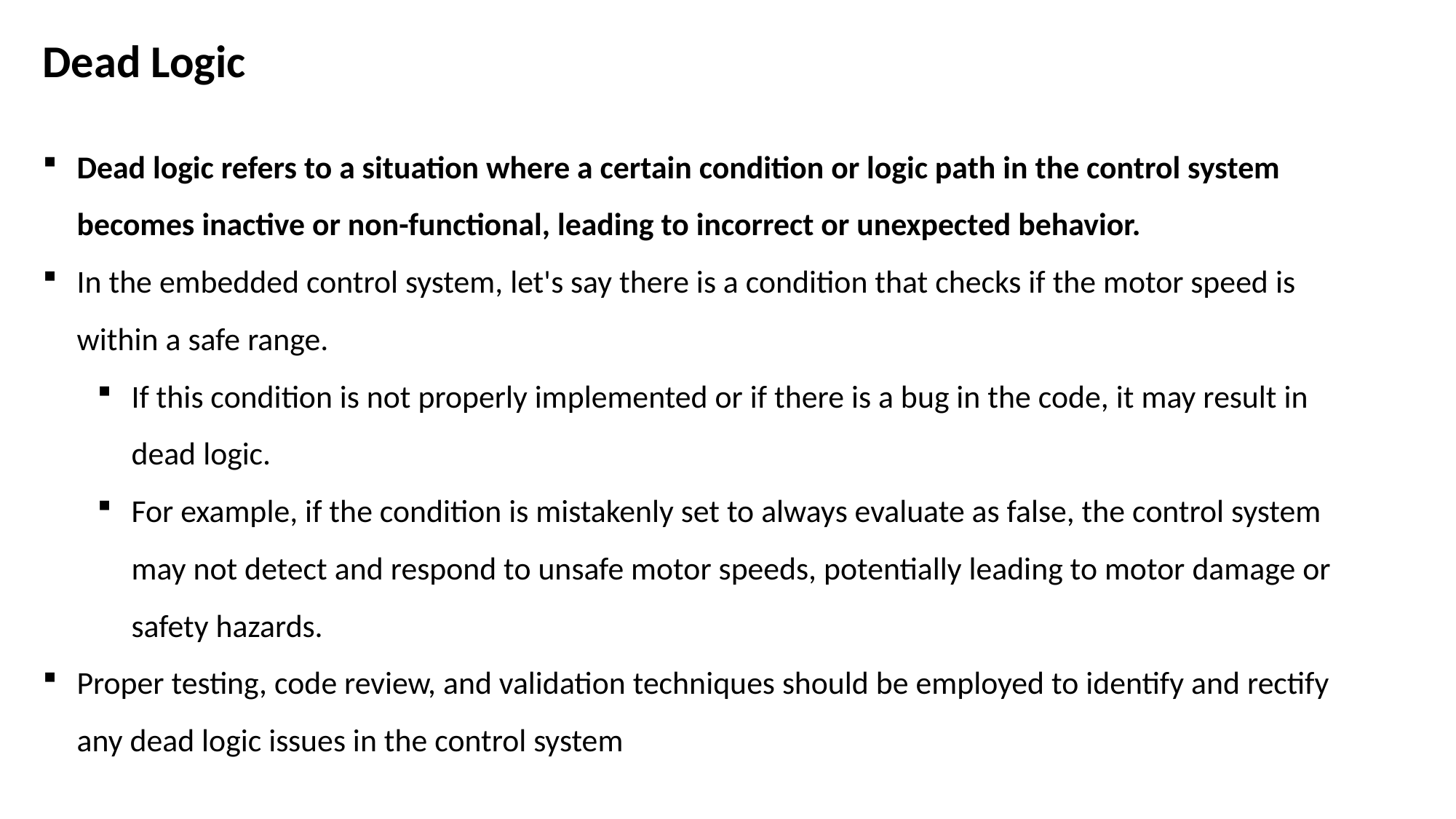

Dead Logic
Dead logic refers to a situation where a certain condition or logic path in the control system becomes inactive or non-functional, leading to incorrect or unexpected behavior.
In the embedded control system, let's say there is a condition that checks if the motor speed is within a safe range.
If this condition is not properly implemented or if there is a bug in the code, it may result in dead logic.
For example, if the condition is mistakenly set to always evaluate as false, the control system may not detect and respond to unsafe motor speeds, potentially leading to motor damage or safety hazards.
Proper testing, code review, and validation techniques should be employed to identify and rectify any dead logic issues in the control system